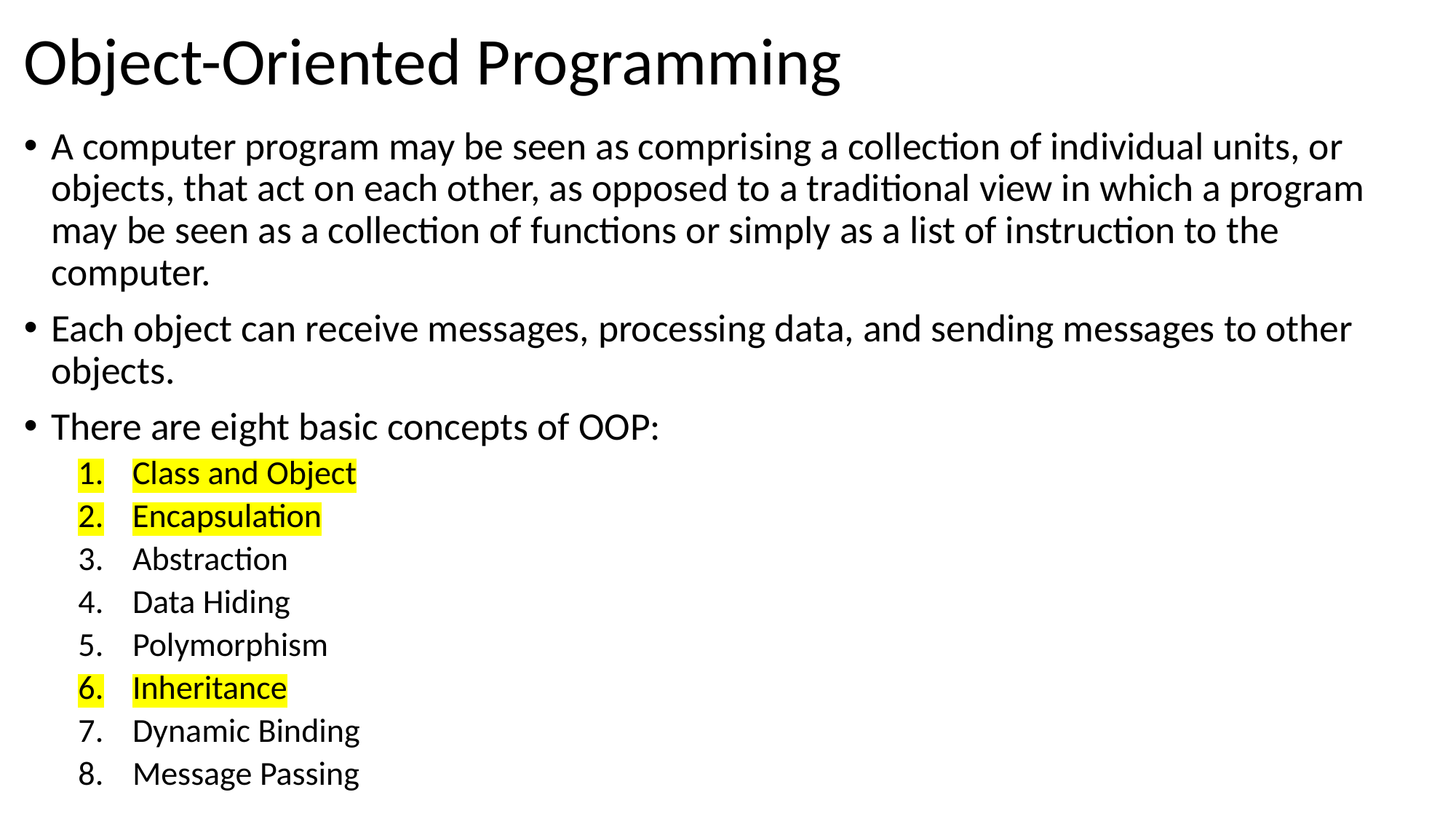

# Object-Oriented Programming
A computer program may be seen as comprising a collection of individual units, or objects, that act on each other, as opposed to a traditional view in which a program may be seen as a collection of functions or simply as a list of instruction to the computer.
Each object can receive messages, processing data, and sending messages to other objects.
There are eight basic concepts of OOP:
Class and Object
Encapsulation
Abstraction
Data Hiding
Polymorphism
Inheritance
Dynamic Binding
Message Passing